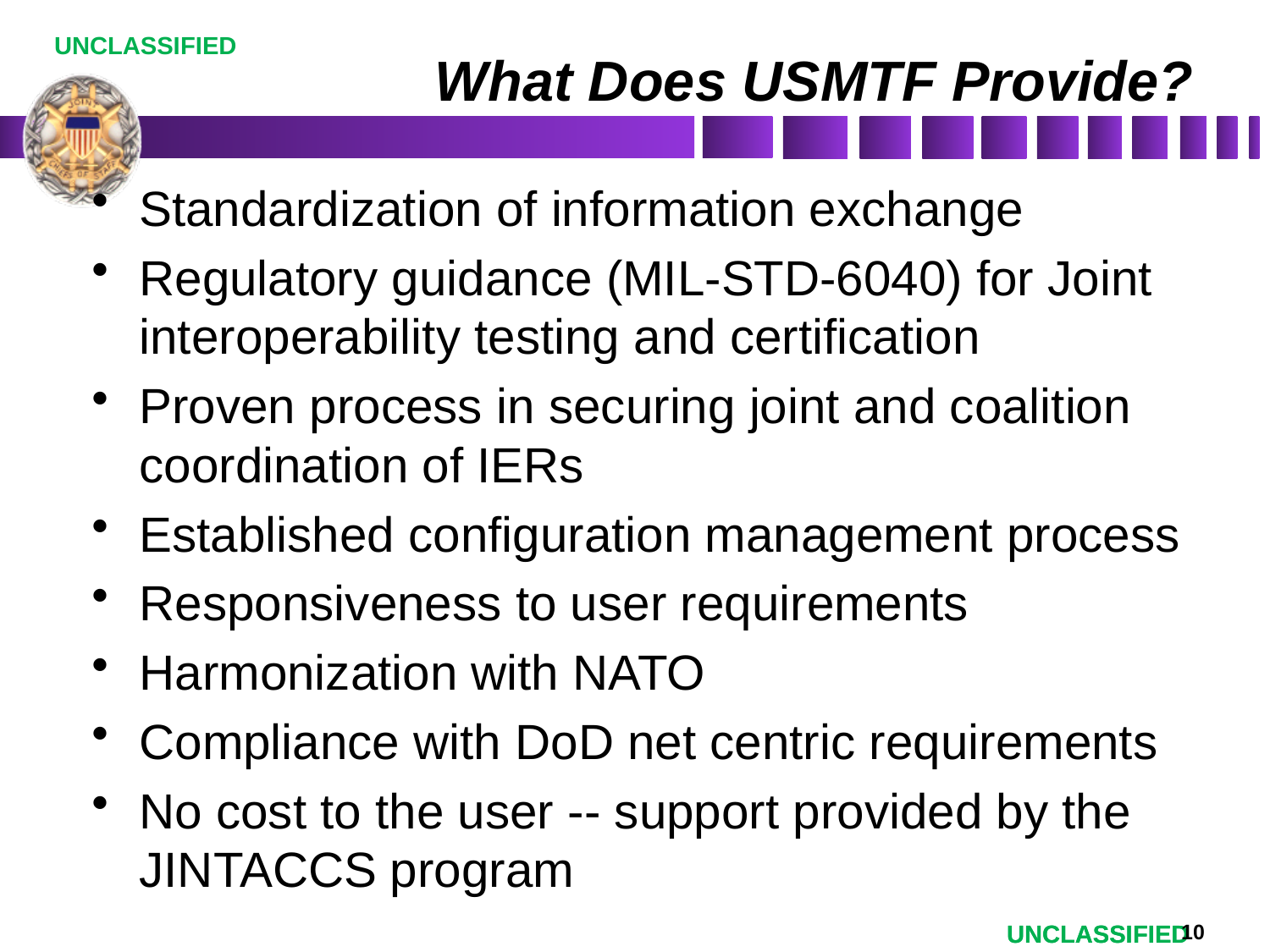

# What Does USMTF Provide?
Standardization of information exchange
Regulatory guidance (MIL-STD-6040) for Joint interoperability testing and certification
Proven process in securing joint and coalition coordination of IERs
Established configuration management process
Responsiveness to user requirements
Harmonization with NATO
Compliance with DoD net centric requirements
No cost to the user -- support provided by the JINTACCS program